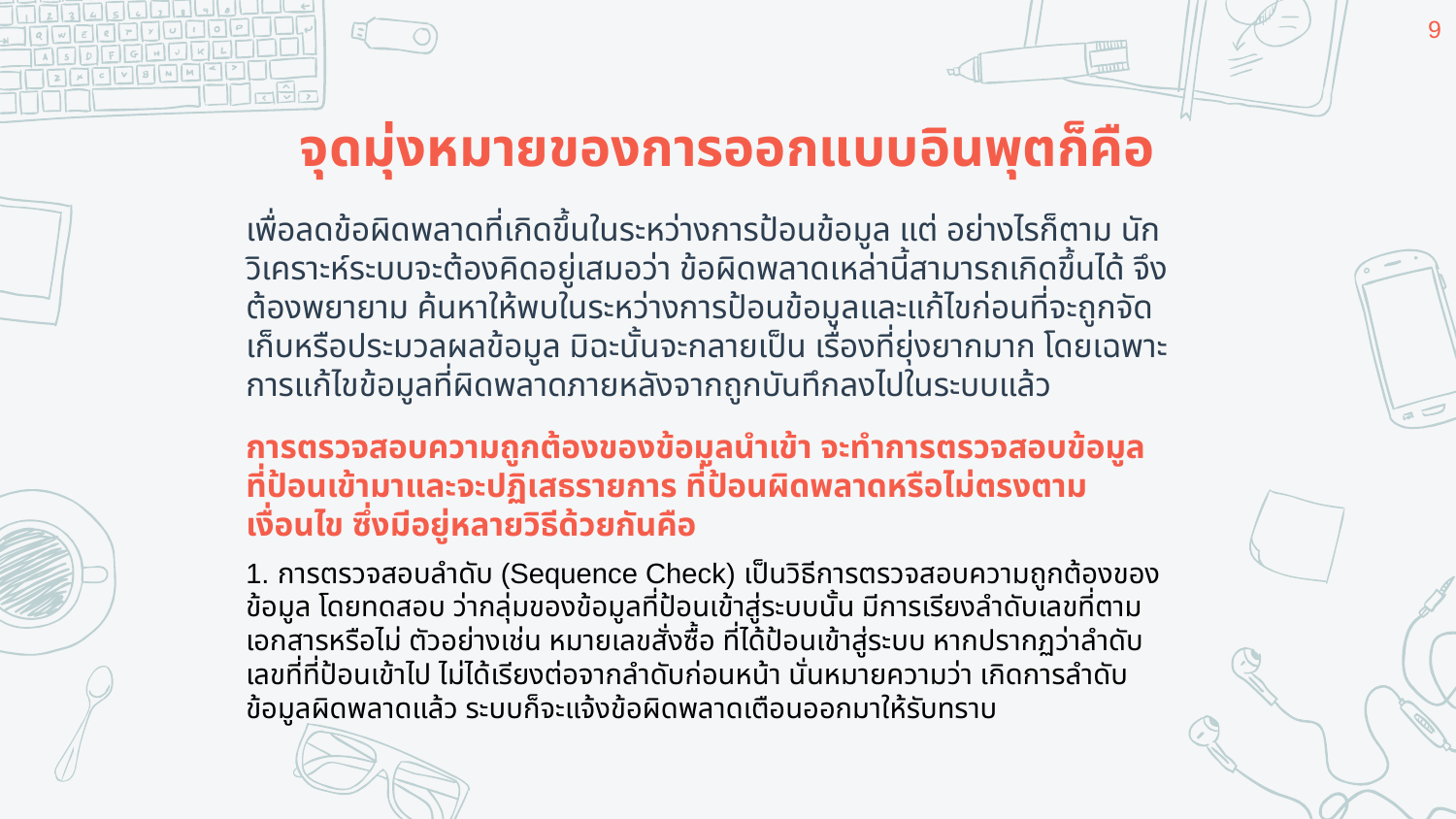

9
# จุดมุ่งหมายของการออกแบบอินพุตก็คือ
เพื่อลดข้อผิดพลาดที่เกิดขึ้นในระหว่างการป้อนข้อมูล แต่ อย่างไรก็ตาม นักวิเคราะห์ระบบจะต้องคิดอยู่เสมอว่า ข้อผิดพลาดเหล่านี้สามารถเกิดขึ้นได้ จึงต้องพยายาม ค้นหาให้พบในระหว่างการป้อนข้อมูลและแก้ไขก่อนที่จะถูกจัดเก็บหรือประมวลผลข้อมูล มิฉะนั้นจะกลายเป็น เรื่องที่ยุ่งยากมาก โดยเฉพาะการแก้ไขข้อมูลที่ผิดพลาดภายหลังจากถูกบันทึกลงไปในระบบแล้ว

การตรวจสอบความถูกต้องของข้อมูลนําเข้า จะทําการตรวจสอบข้อมูลที่ป้อนเข้ามาและจะปฏิเสธรายการ ที่ป้อนผิดพลาดหรือไม่ตรงตามเงื่อนไข ซึ่งมีอยู่หลายวิธีด้วยกันคือ
1. การตรวจสอบลําดับ (Sequence Check) เป็นวิธีการตรวจสอบความถูกต้องของข้อมูล โดยทดสอบ ว่ากลุ่มของข้อมูลที่ป้อนเข้าสู่ระบบนั้น มีการเรียงลําดับเลขที่ตามเอกสารหรือไม่ ตัวอย่างเช่น หมายเลขสั่งซื้อ ที่ได้ป้อนเข้าสู่ระบบ หากปรากฏว่าลําดับเลขที่ที่ป้อนเข้าไป ไม่ได้เรียงต่อจากลําดับก่อนหน้า นั่นหมายความว่า เกิดการลําดับข้อมูลผิดพลาดแล้ว ระบบก็จะแจ้งข้อผิดพลาดเตือนออกมาให้รับทราบ